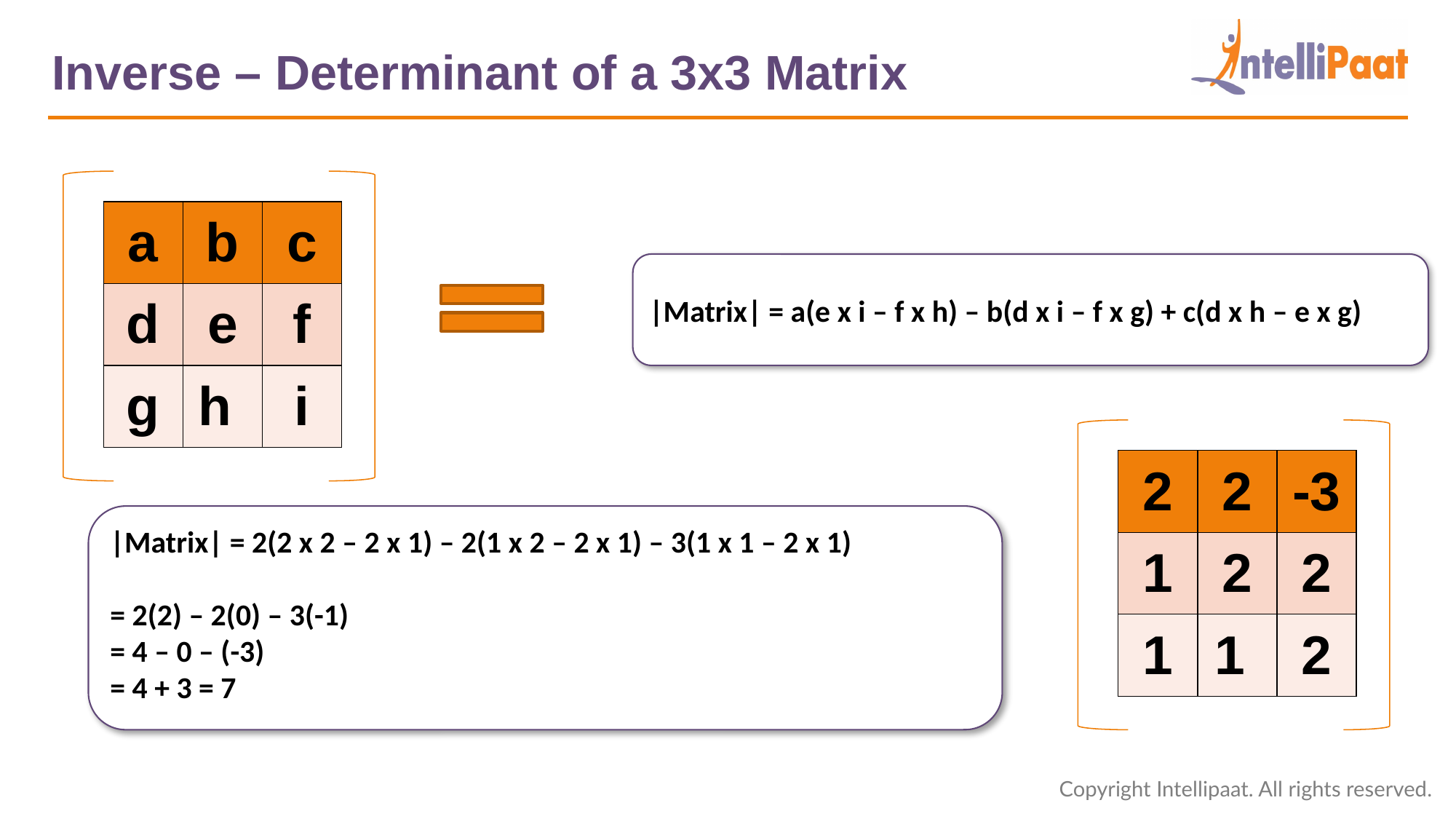

Inverse – Determinant of a 3x3 Matrix

| a | b | c |
| --- | --- | --- |
| d | e | f |
| g | h | i |
|Matrix| = a(e x i – f x h) – b(d x i – f x g) + c(d x h – e x g)

| 2 | 2 | -3 |
| --- | --- | --- |
| 1 | 2 | 2 |
| 1 | 1 | 2 |
|Matrix| = 2(2 x 2 – 2 x 1) – 2(1 x 2 – 2 x 1) – 3(1 x 1 – 2 x 1)

= 2(2) – 2(0) – 3(-1)
= 4 – 0 – (-3)
= 4 + 3 = 7